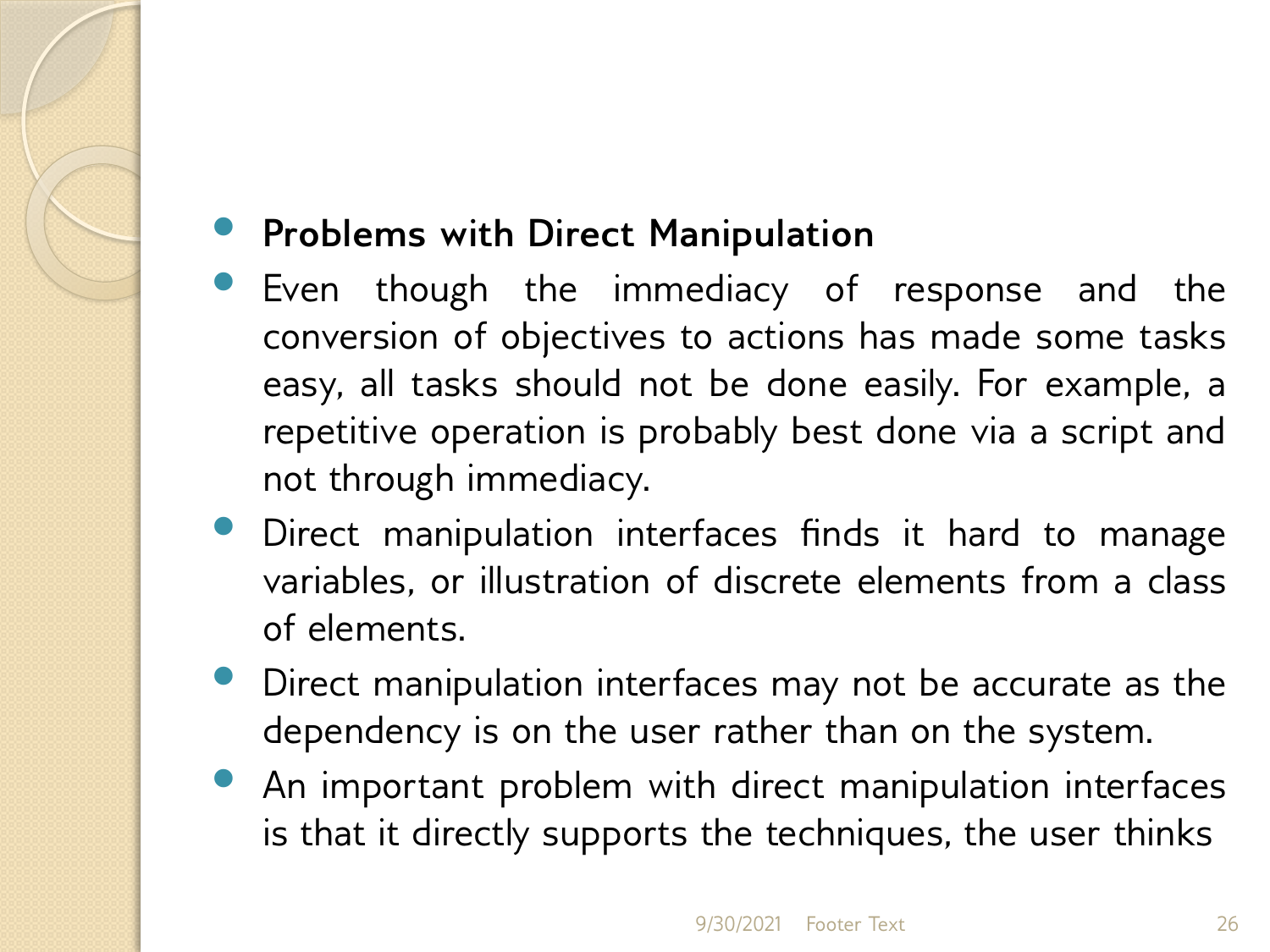

#
Problems with Direct Manipulation
Even though the immediacy of response and the conversion of objectives to actions has made some tasks easy, all tasks should not be done easily. For example, a repetitive operation is probably best done via a script and not through immediacy.
Direct manipulation interfaces finds it hard to manage variables, or illustration of discrete elements from a class of elements.
Direct manipulation interfaces may not be accurate as the dependency is on the user rather than on the system.
An important problem with direct manipulation interfaces is that it directly supports the techniques, the user thinks
9/30/2021
Footer Text
26